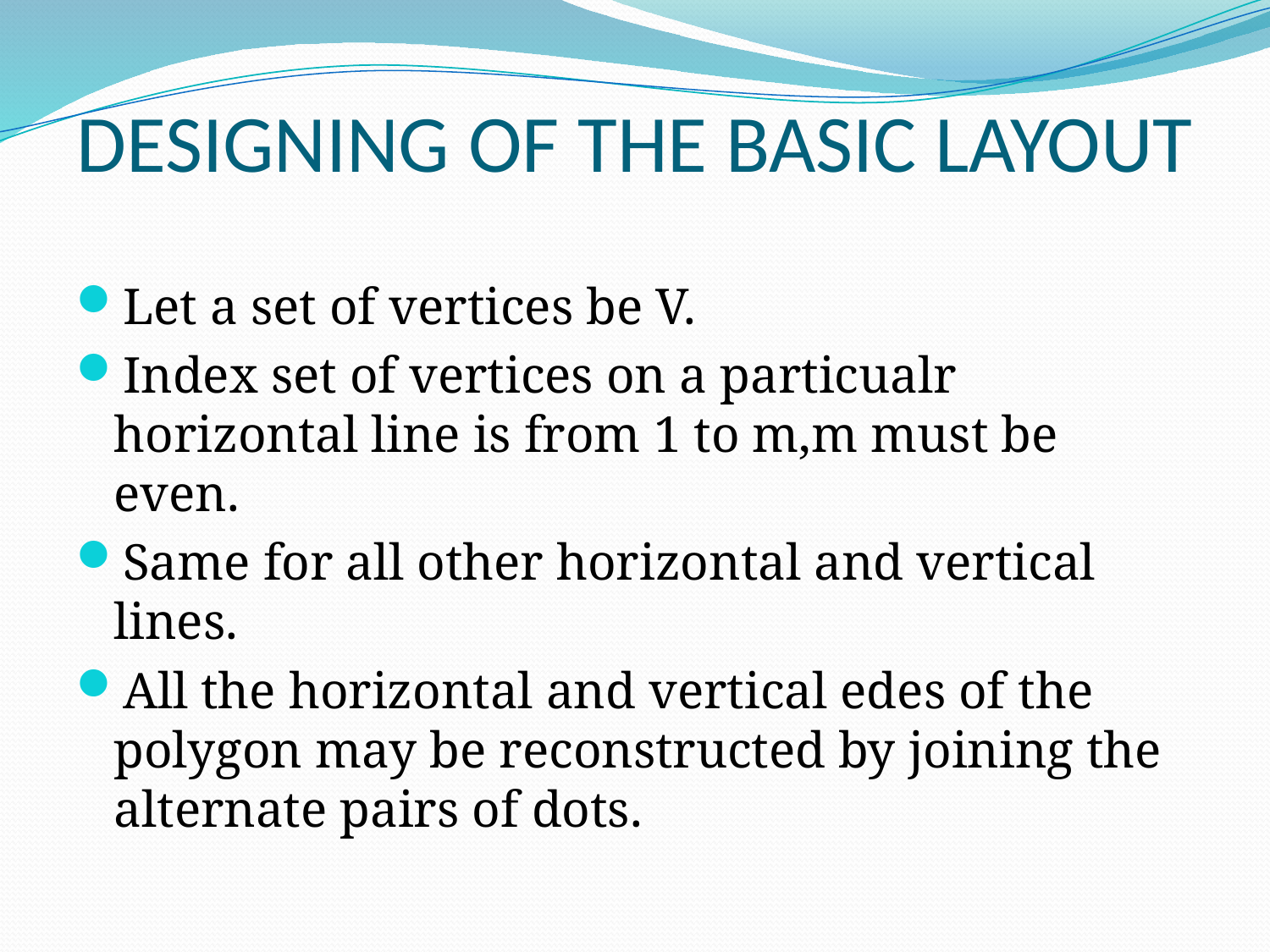

# DESIGNING OF THE BASIC LAYOUT
Let a set of vertices be V.
Index set of vertices on a particualr horizontal line is from 1 to m,m must be even.
Same for all other horizontal and vertical lines.
All the horizontal and vertical edes of the polygon may be reconstructed by joining the alternate pairs of dots.